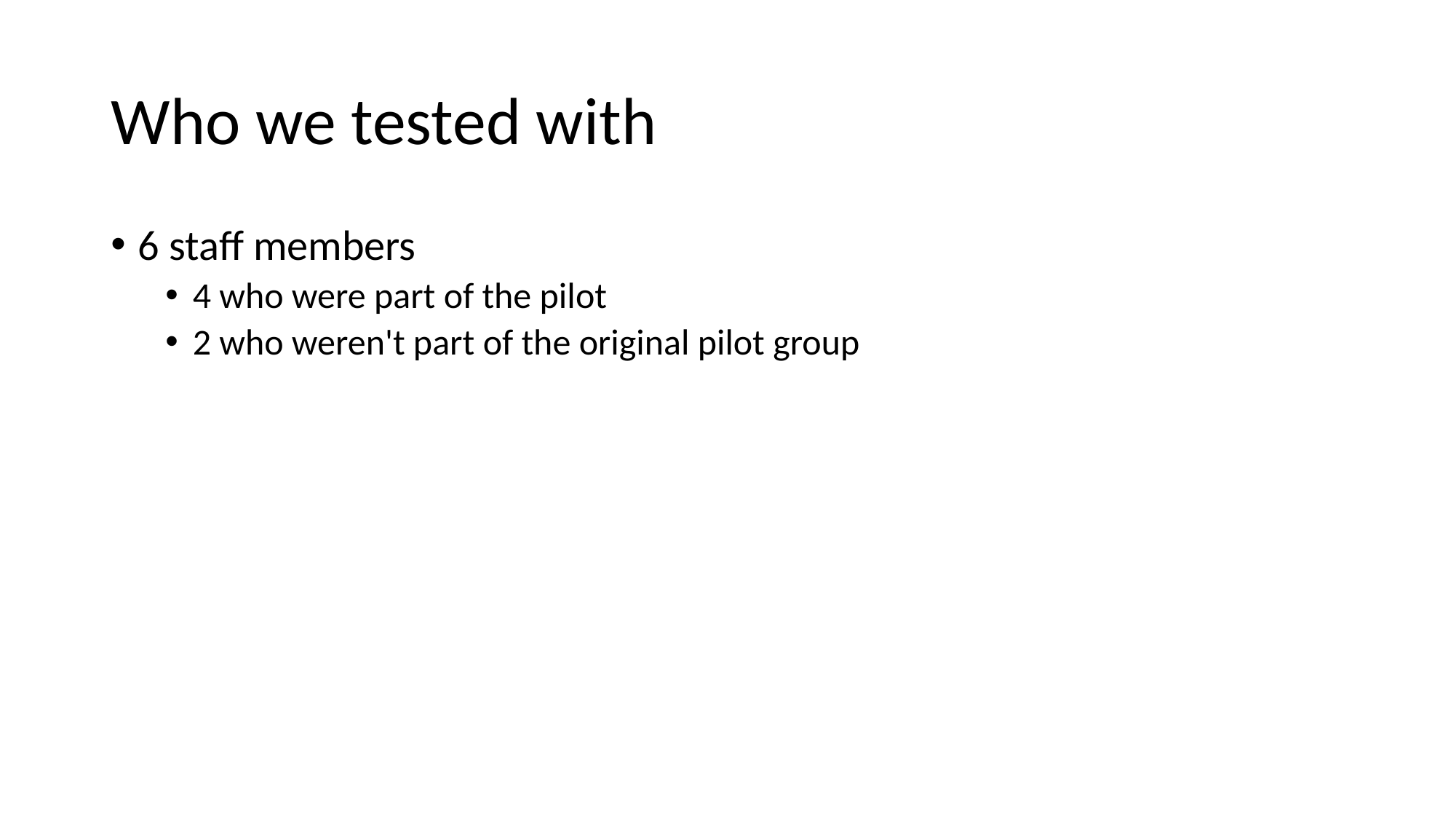

# Who we tested with
6 staff members
4 who were part of the pilot
2 who weren't part of the original pilot group